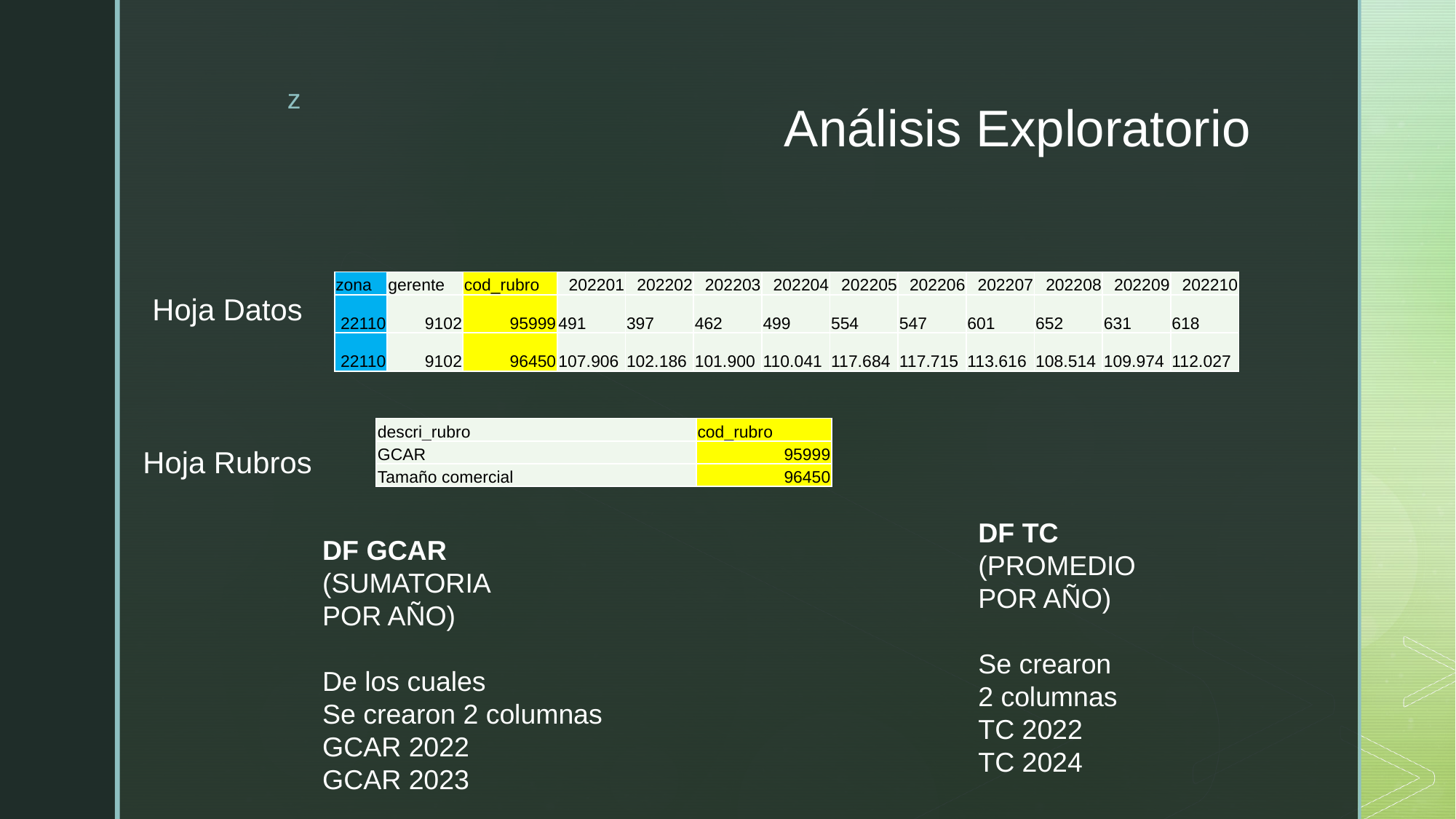

# Análisis Exploratorio
| zona | gerente | cod\_rubro | 202201 | 202202 | 202203 | 202204 | 202205 | 202206 | 202207 | 202208 | 202209 | 202210 |
| --- | --- | --- | --- | --- | --- | --- | --- | --- | --- | --- | --- | --- |
| 22110 | 9102 | 95999 | 491 | 397 | 462 | 499 | 554 | 547 | 601 | 652 | 631 | 618 |
| 22110 | 9102 | 96450 | 107.906 | 102.186 | 101.900 | 110.041 | 117.684 | 117.715 | 113.616 | 108.514 | 109.974 | 112.027 |
Hoja Datos
| descri\_rubro | cod\_rubro |
| --- | --- |
| GCAR | 95999 |
| Tamaño comercial | 96450 |
Hoja Rubros
DF TC
(PROMEDIO
POR AÑO)

Se crearon
2 columnas
TC 2022
TC 2024
DF GCAR
(SUMATORIA
POR AÑO)

De los cuales
Se crearon 2 columnas
GCAR 2022
GCAR 2023